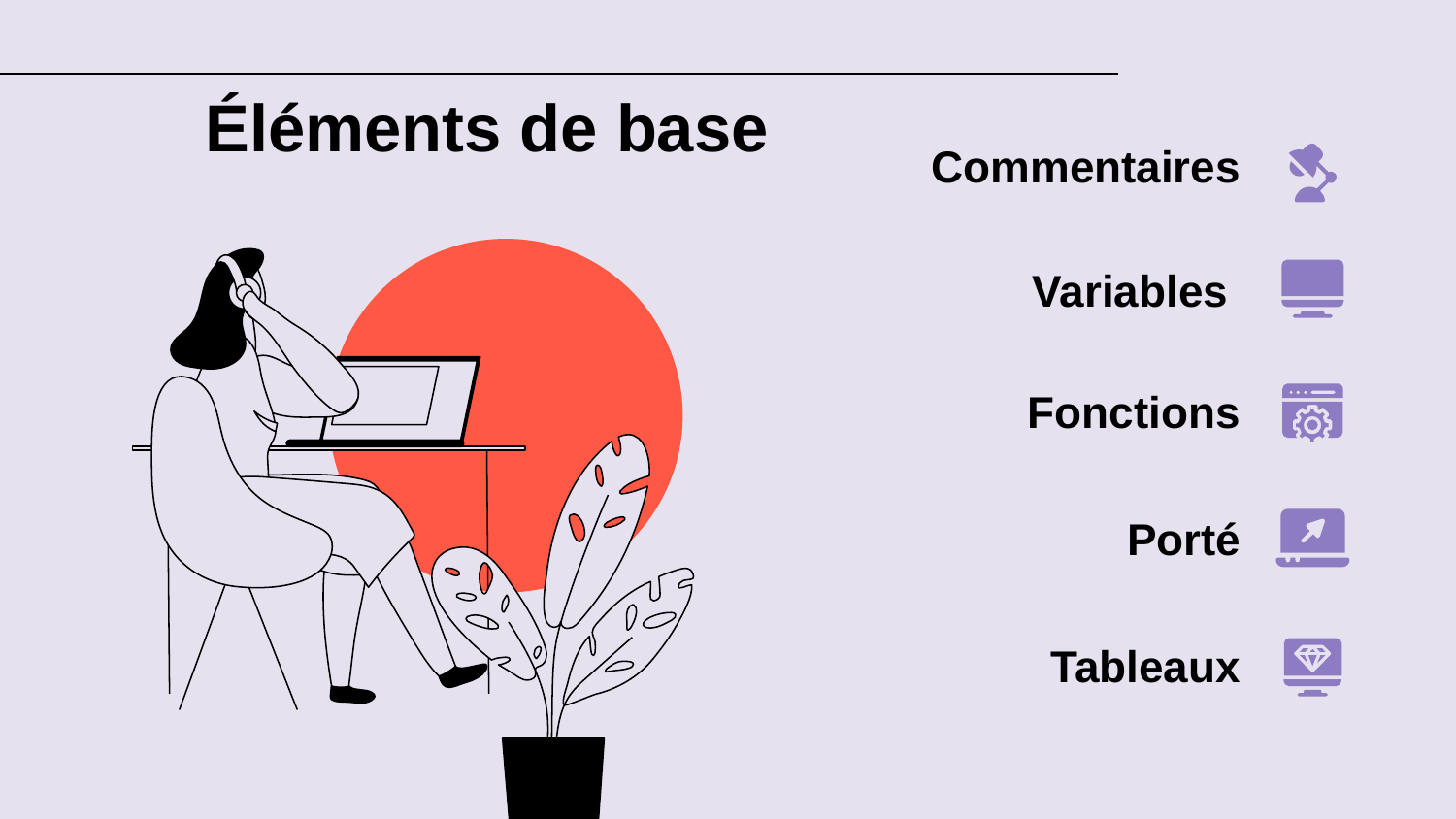

# Éléments de base

Commentaires

Variables

Fonctions

Porté

Tableaux